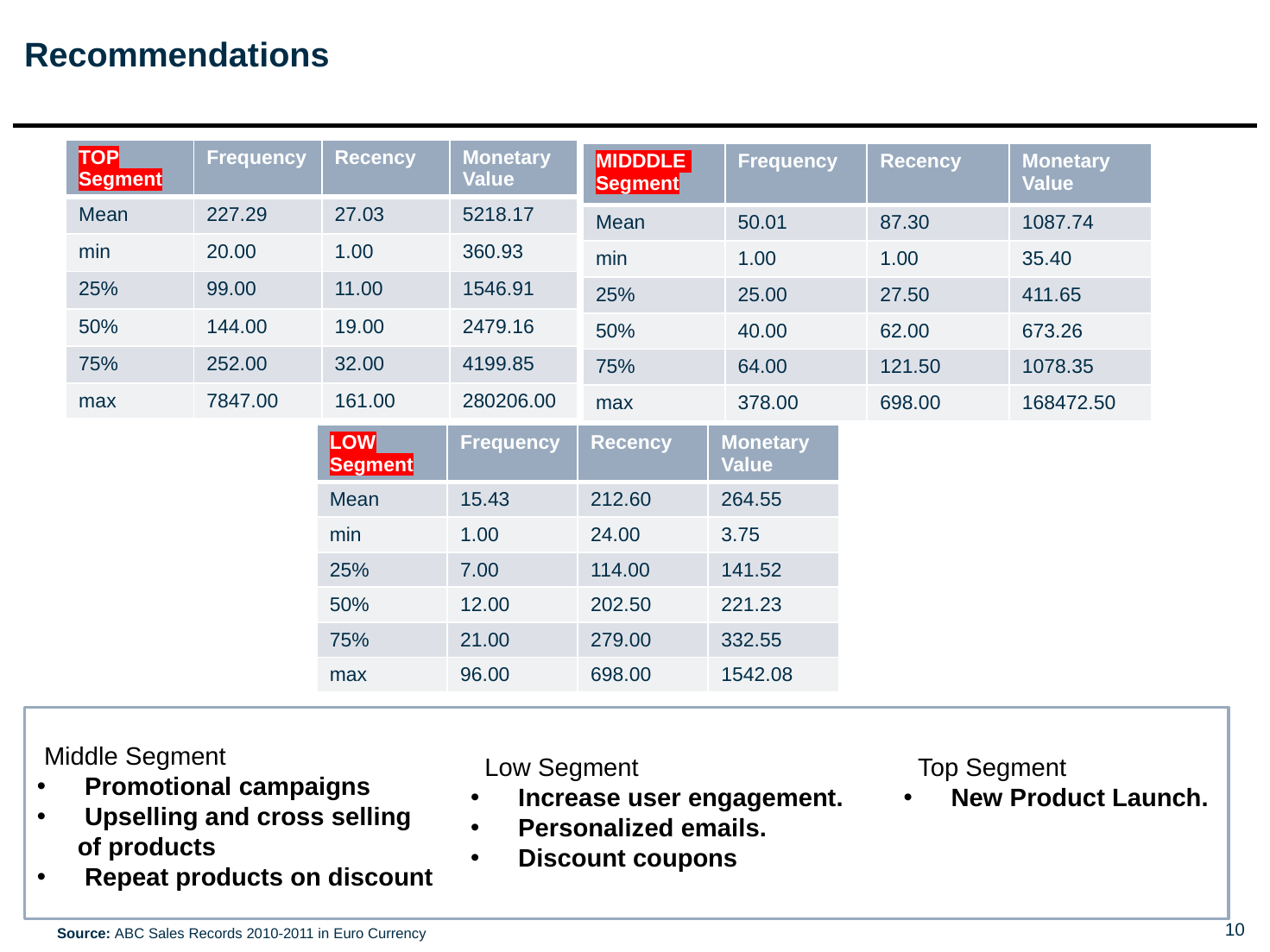

# Recommendations
| TOP Segment | Frequency | Recency | Monetary Value |
| --- | --- | --- | --- |
| Mean | 227.29 | 27.03 | 5218.17 |
| min | 20.00 | 1.00 | 360.93 |
| 25% | 99.00 | 11.00 | 1546.91 |
| 50% | 144.00 | 19.00 | 2479.16 |
| 75% | 252.00 | 32.00 | 4199.85 |
| max | 7847.00 | 161.00 | 280206.00 |
| MIDDDLE Segment | Frequency | Recency | Monetary Value |
| --- | --- | --- | --- |
| Mean | 50.01 | 87.30 | 1087.74 |
| min | 1.00 | 1.00 | 35.40 |
| 25% | 25.00 | 27.50 | 411.65 |
| 50% | 40.00 | 62.00 | 673.26 |
| 75% | 64.00 | 121.50 | 1078.35 |
| max | 378.00 | 698.00 | 168472.50 |
| LOW Segment | Frequency | Recency | Monetary Value |
| --- | --- | --- | --- |
| Mean | 15.43 | 212.60 | 264.55 |
| min | 1.00 | 24.00 | 3.75 |
| 25% | 7.00 | 114.00 | 141.52 |
| 50% | 12.00 | 202.50 | 221.23 |
| 75% | 21.00 | 279.00 | 332.55 |
| max | 96.00 | 698.00 | 1542.08 |

 Middle Segment
 Promotional campaigns
 Upselling and cross selling of products
 Repeat products on discount

  Low Segment
 Increase user engagement.
 Personalized emails.
 Discount coupons

  Top Segment
 New Product Launch.

Source: ABC Sales Records 2010-2011 in Euro Currency